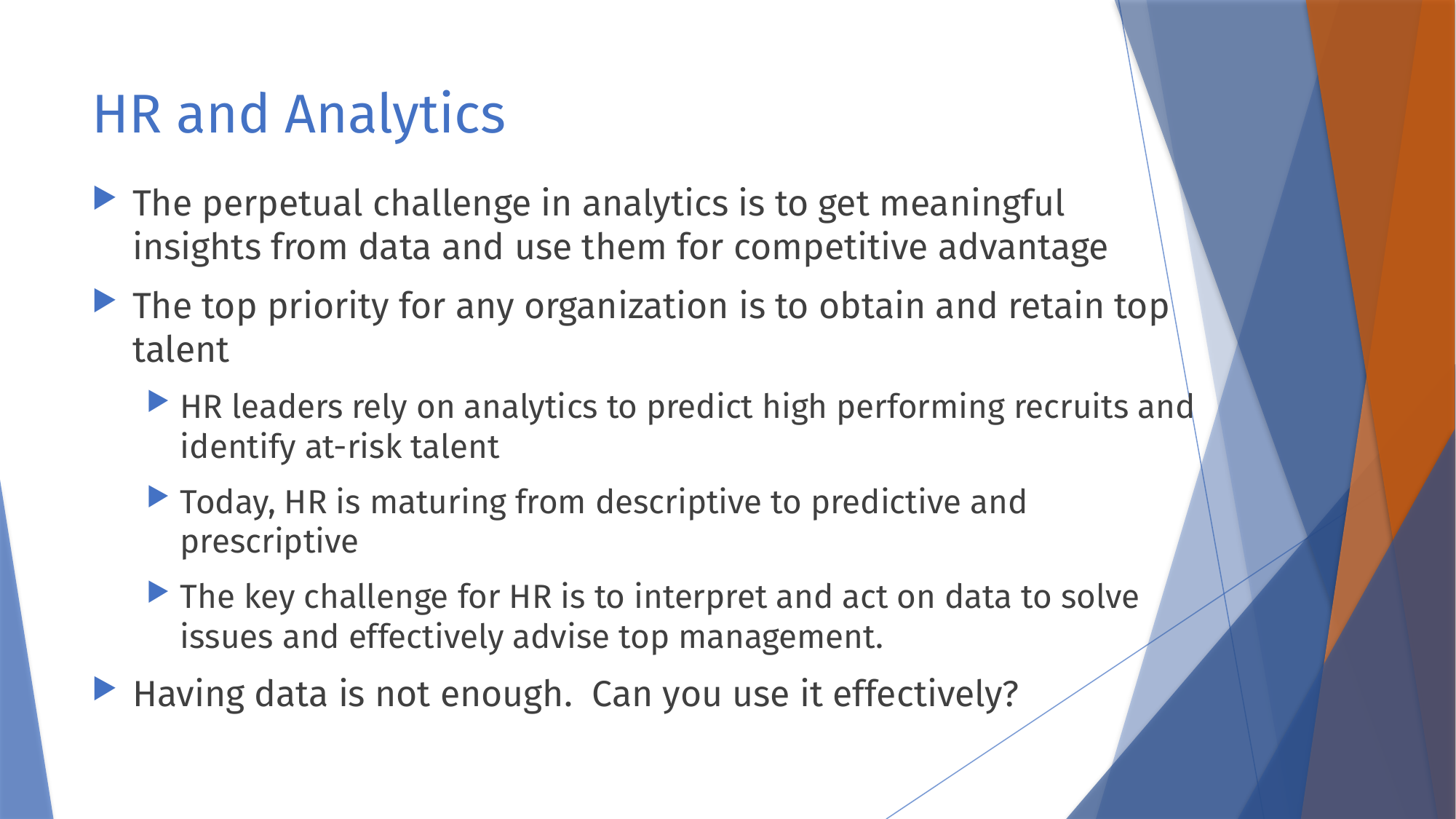

# HR and Analytics
The perpetual challenge in analytics is to get meaningful insights from data and use them for competitive advantage
The top priority for any organization is to obtain and retain top talent
HR leaders rely on analytics to predict high performing recruits and identify at-risk talent
Today, HR is maturing from descriptive to predictive and prescriptive
The key challenge for HR is to interpret and act on data to solve issues and effectively advise top management.
Having data is not enough.  Can you use it effectively?